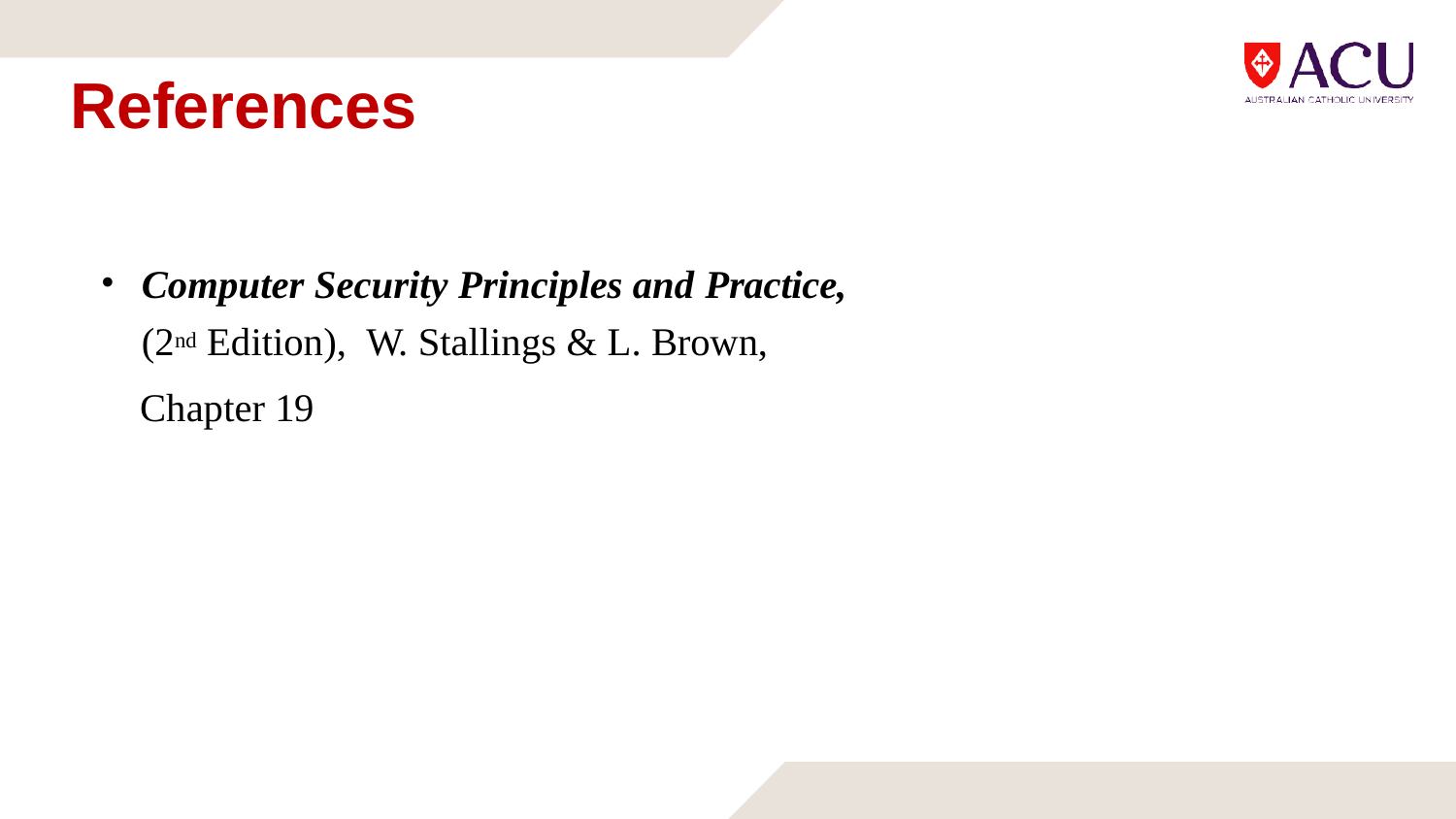

# References
Computer Security Principles and Practice,
(2nd Edition), W. Stallings & L. Brown,
Chapter 19